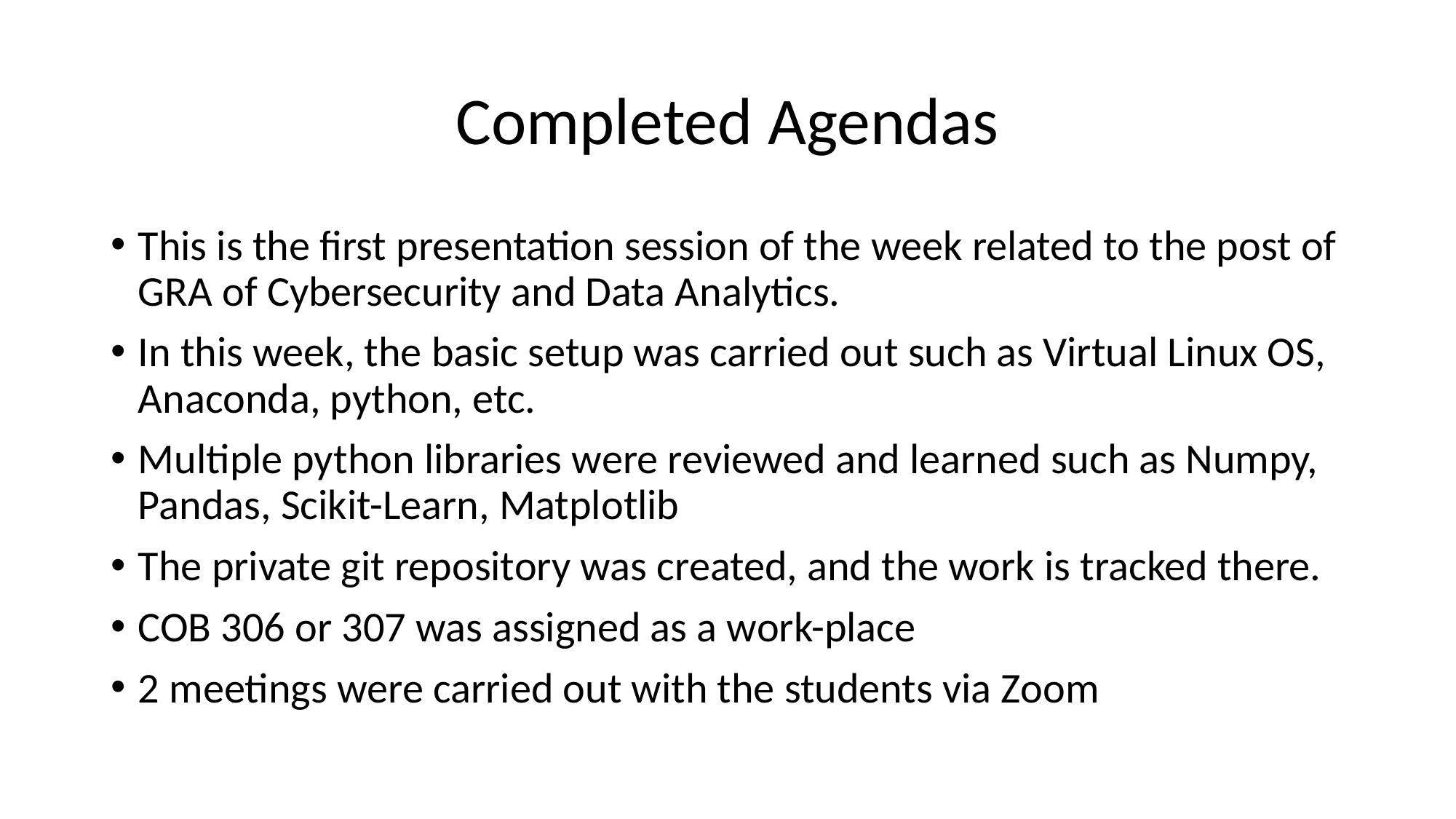

# Completed Agendas
This is the first presentation session of the week related to the post of GRA of Cybersecurity and Data Analytics.
In this week, the basic setup was carried out such as Virtual Linux OS, Anaconda, python, etc.
Multiple python libraries were reviewed and learned such as Numpy, Pandas, Scikit-Learn, Matplotlib
The private git repository was created, and the work is tracked there.
COB 306 or 307 was assigned as a work-place
2 meetings were carried out with the students via Zoom